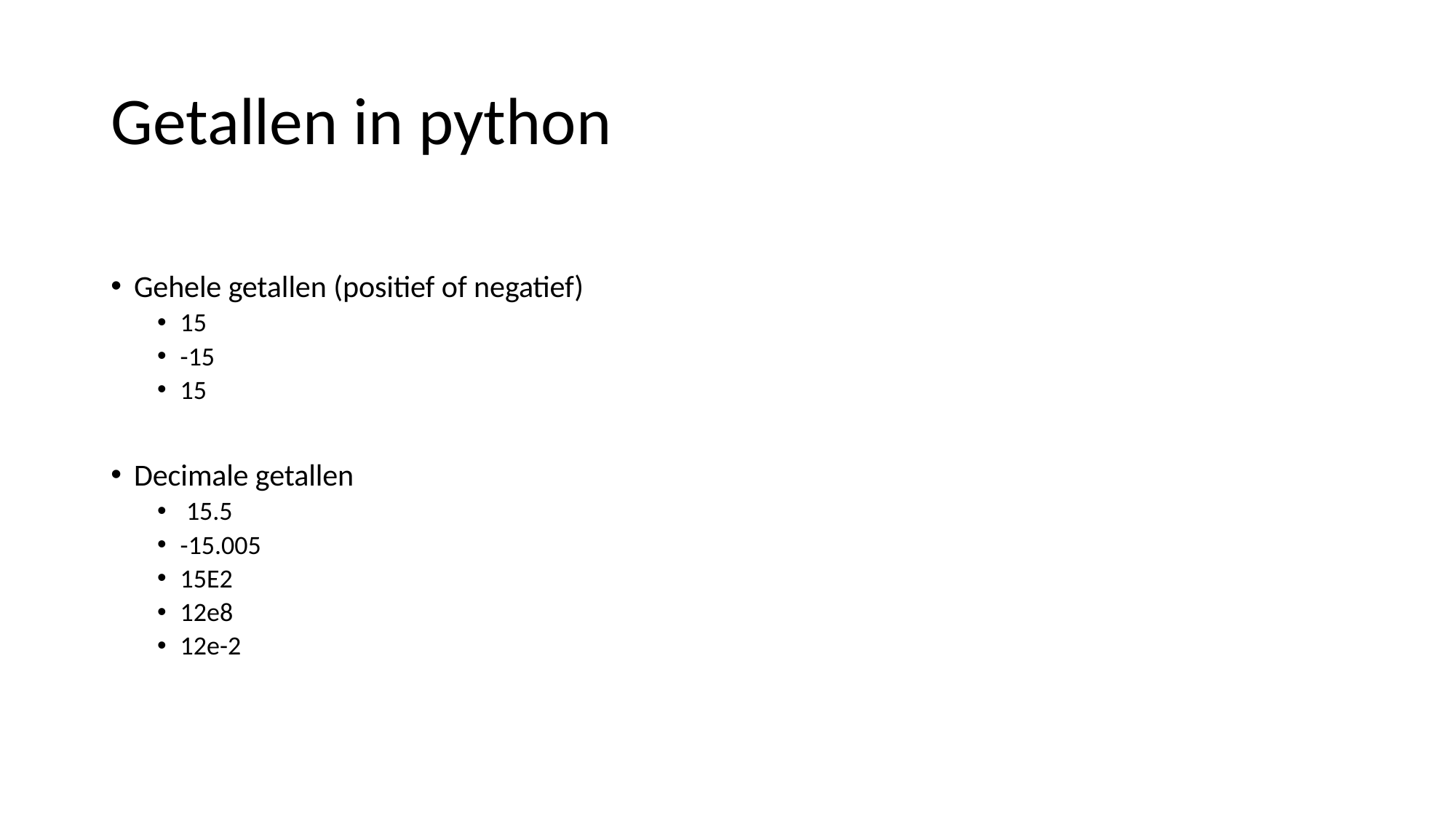

# Getallen in python

Gehele getallen (positief of negatief)
15
-15
15

Decimale getallen
 15.5
-15.005
15E2
12e8
12e-2